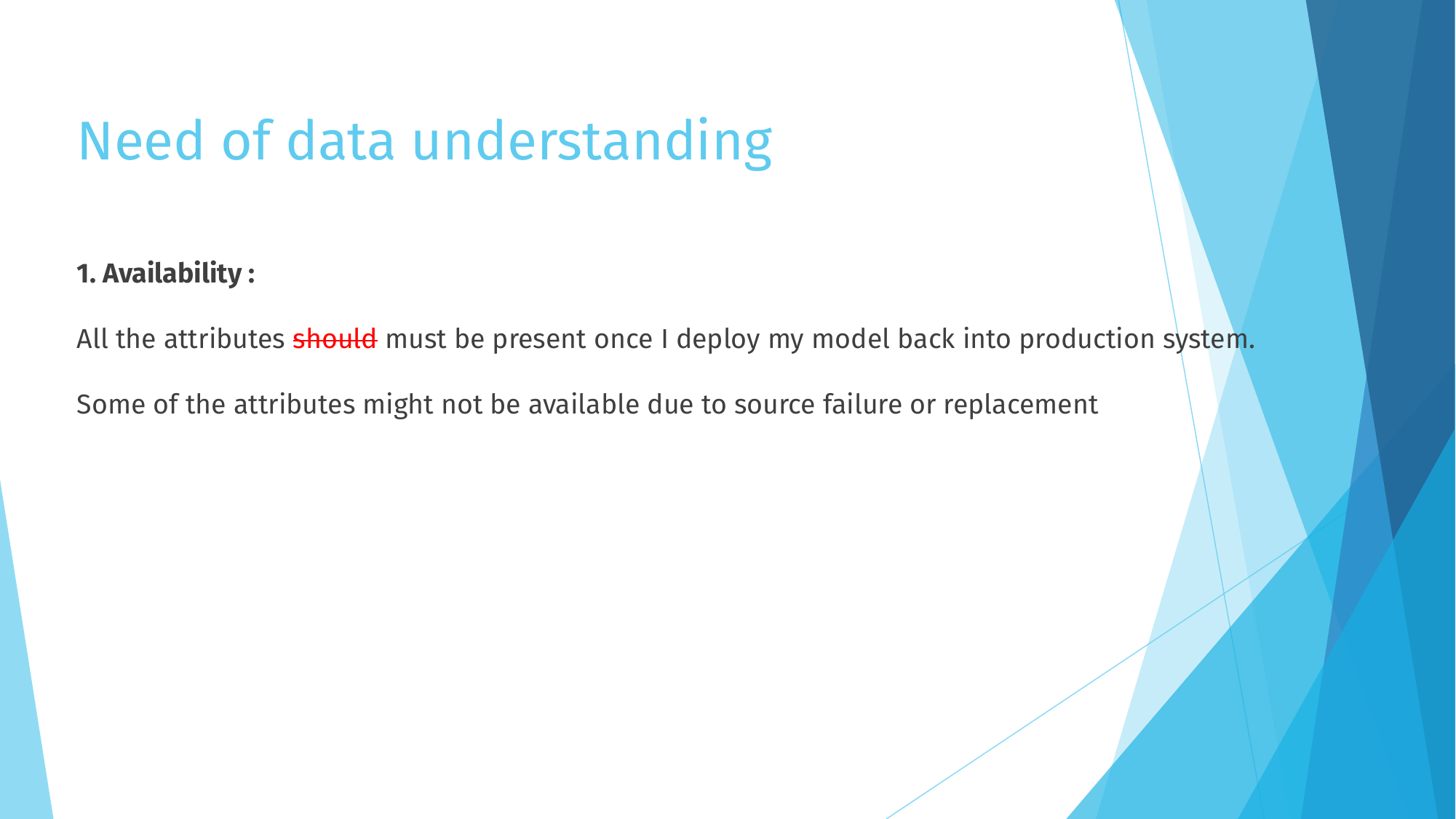

# Need of data understanding
1. Availability :

All the attributes should must be present once I deploy my model back into production system.

Some of the attributes might not be available due to source failure or replacement